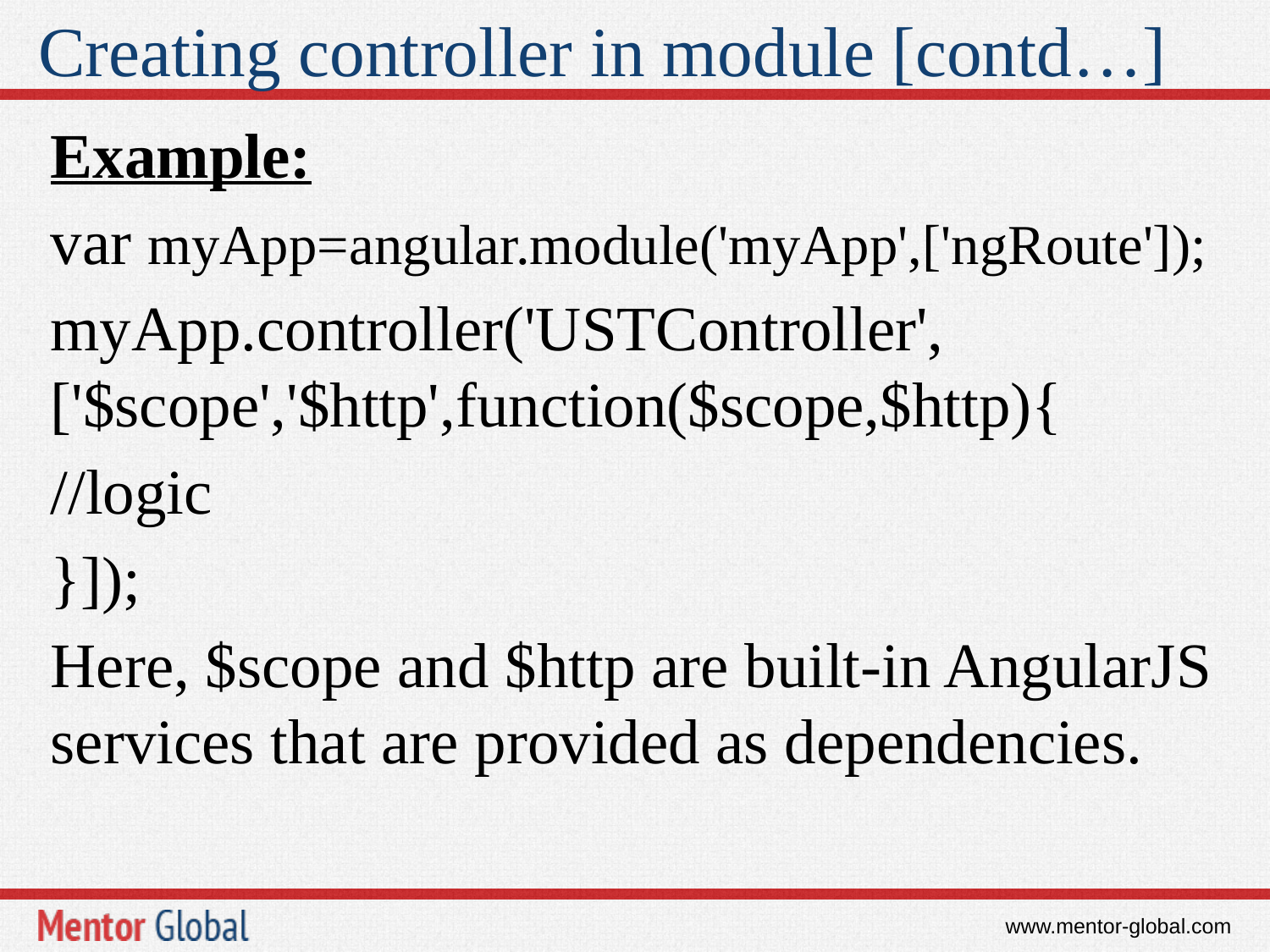

# Creating controller in module [contd…]
Example:
var myApp=angular.module('myApp',['ngRoute']);
myApp.controller('USTController',['$scope','$http',function($scope,$http){
//logic
}]);
Here, $scope and $http are built-in AngularJS services that are provided as dependencies.